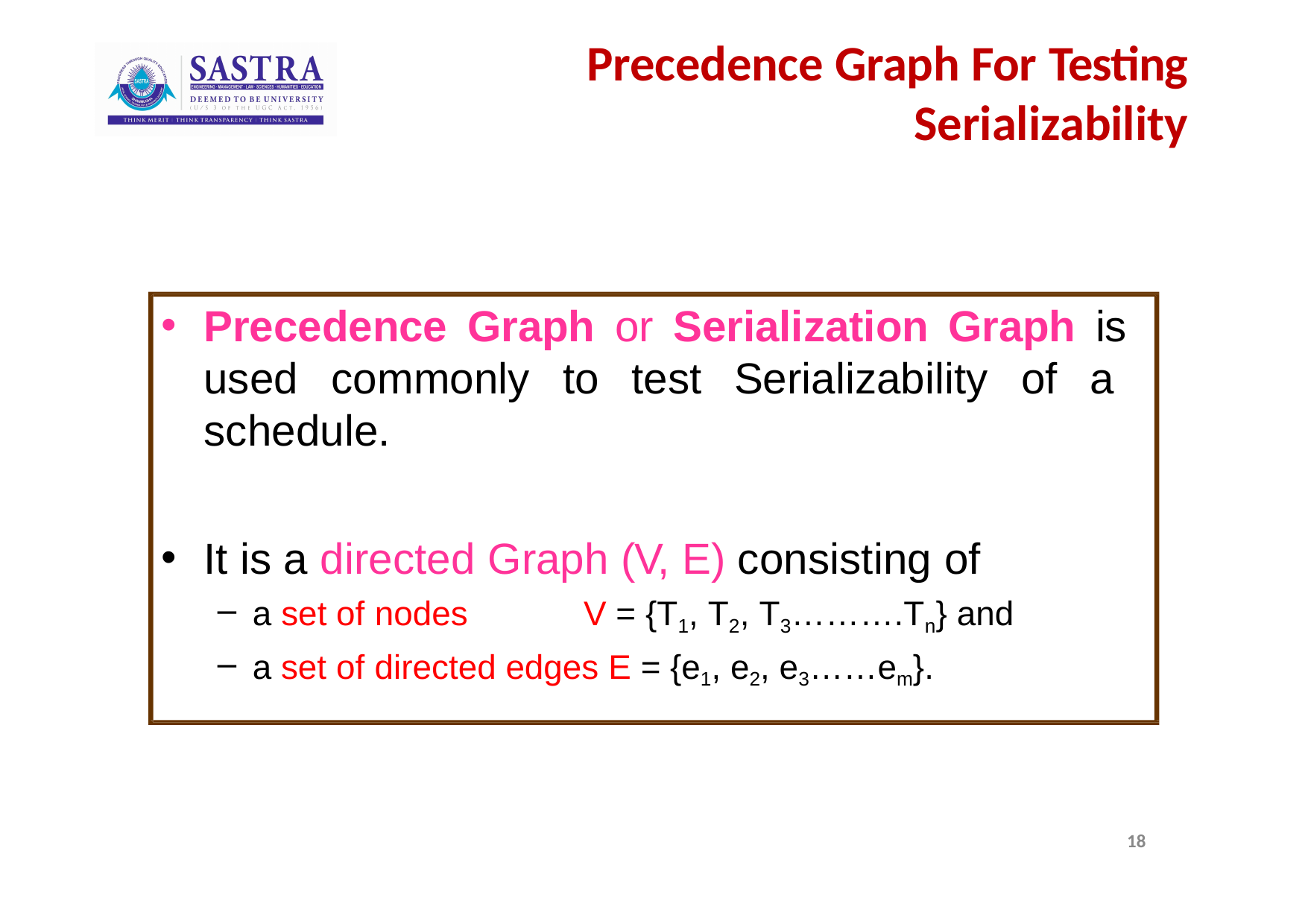

# Precedence Graph For Testing
Serializability

Precedence Graph or Serialization Graph is  used commonly to test Serializability of a  schedule.

It is a directed Graph (V, E) consisting of
a set of nodes	V = {T1, T2, T3……….Tn} and
a set of directed edges E = {e1, e2, e3……em}.
18